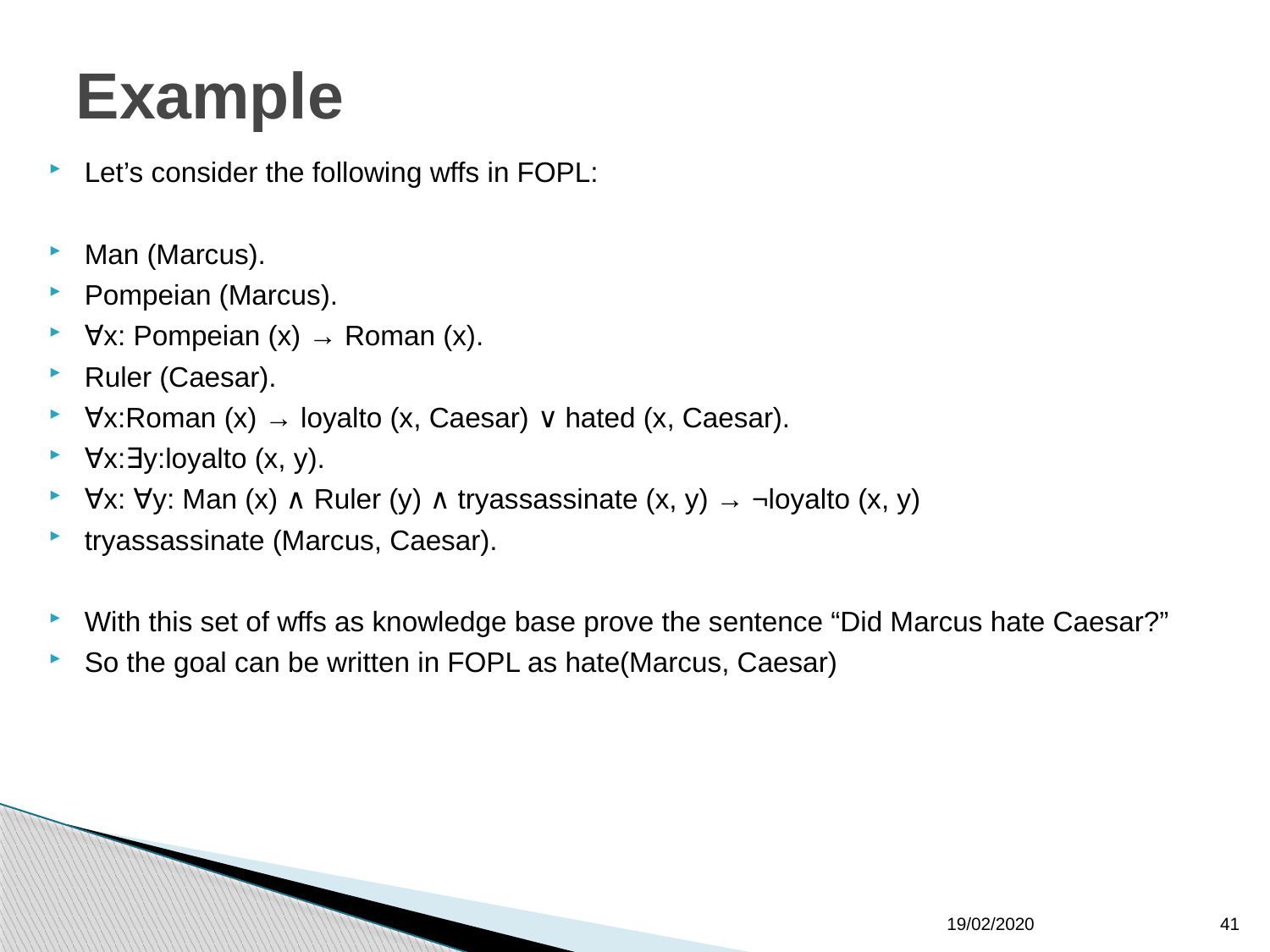

# Example
Let’s consider the following wffs in FOPL:

Man (Marcus).
Pompeian (Marcus).
∀x: Pompeian (x) → Roman (x).
Ruler (Caesar).
∀x:Roman (x) → loyalto (x, Caesar) ∨ hated (x, Caesar).
∀x:∃y:loyalto (x, y).
∀x: ∀y: Man (x) ∧ Ruler (y) ∧ tryassassinate (x, y) → ¬loyalto (x, y)
tryassassinate (Marcus, Caesar).

With this set of wffs as knowledge base prove the sentence “Did Marcus hate Caesar?”
So the goal can be written in FOPL as hate(Marcus, Caesar)
19/02/2020
41